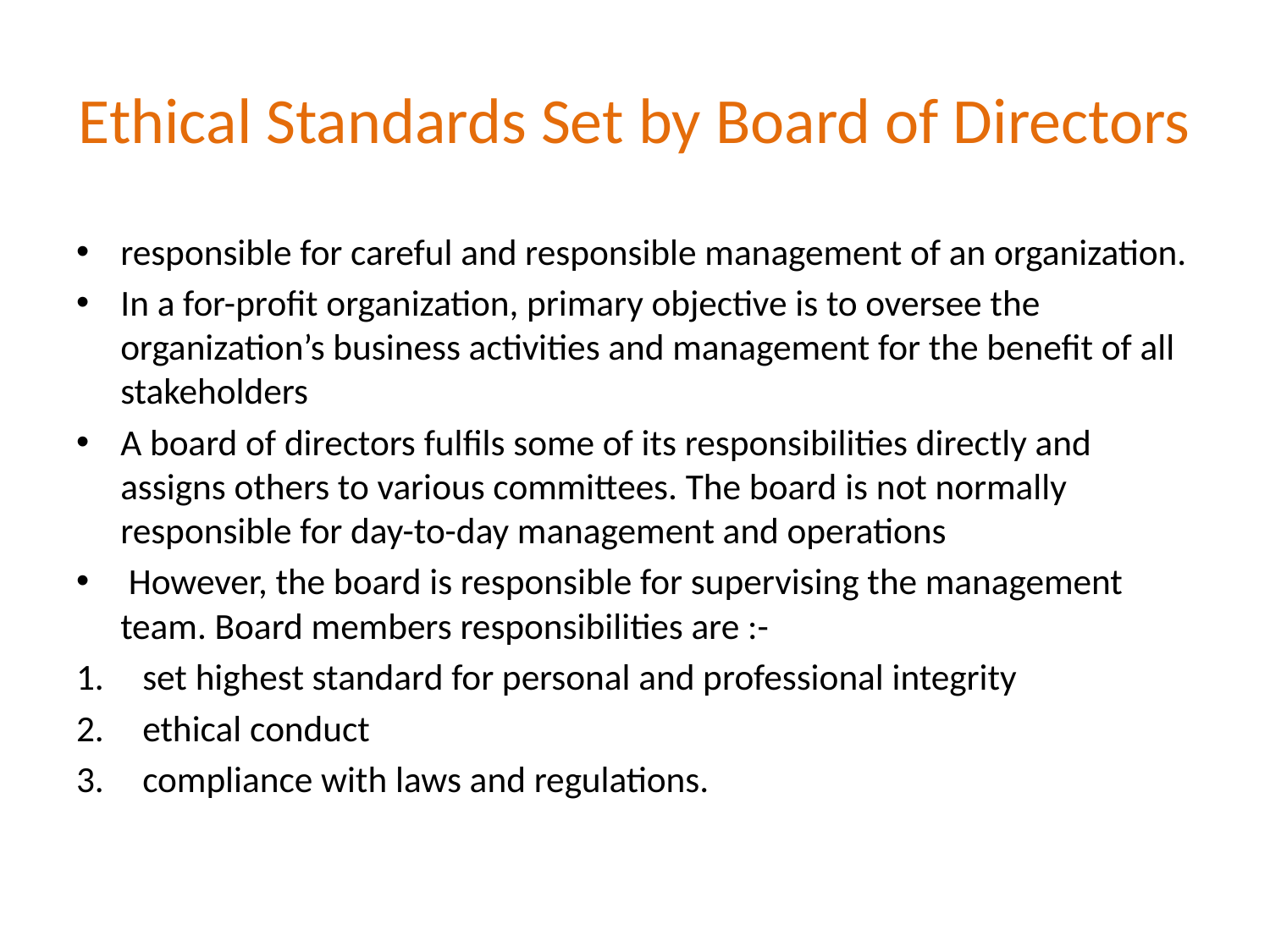

# Ethical Standards Set by Board of Directors
responsible for careful and responsible management of an organization.
In a for-profit organization, primary objective is to oversee the organization’s business activities and management for the benefit of all stakeholders
A board of directors fulfils some of its responsibilities directly and assigns others to various committees. The board is not normally responsible for day-to-day management and operations
 However, the board is responsible for supervising the management team. Board members responsibilities are :-
set highest standard for personal and professional integrity
ethical conduct
compliance with laws and regulations.